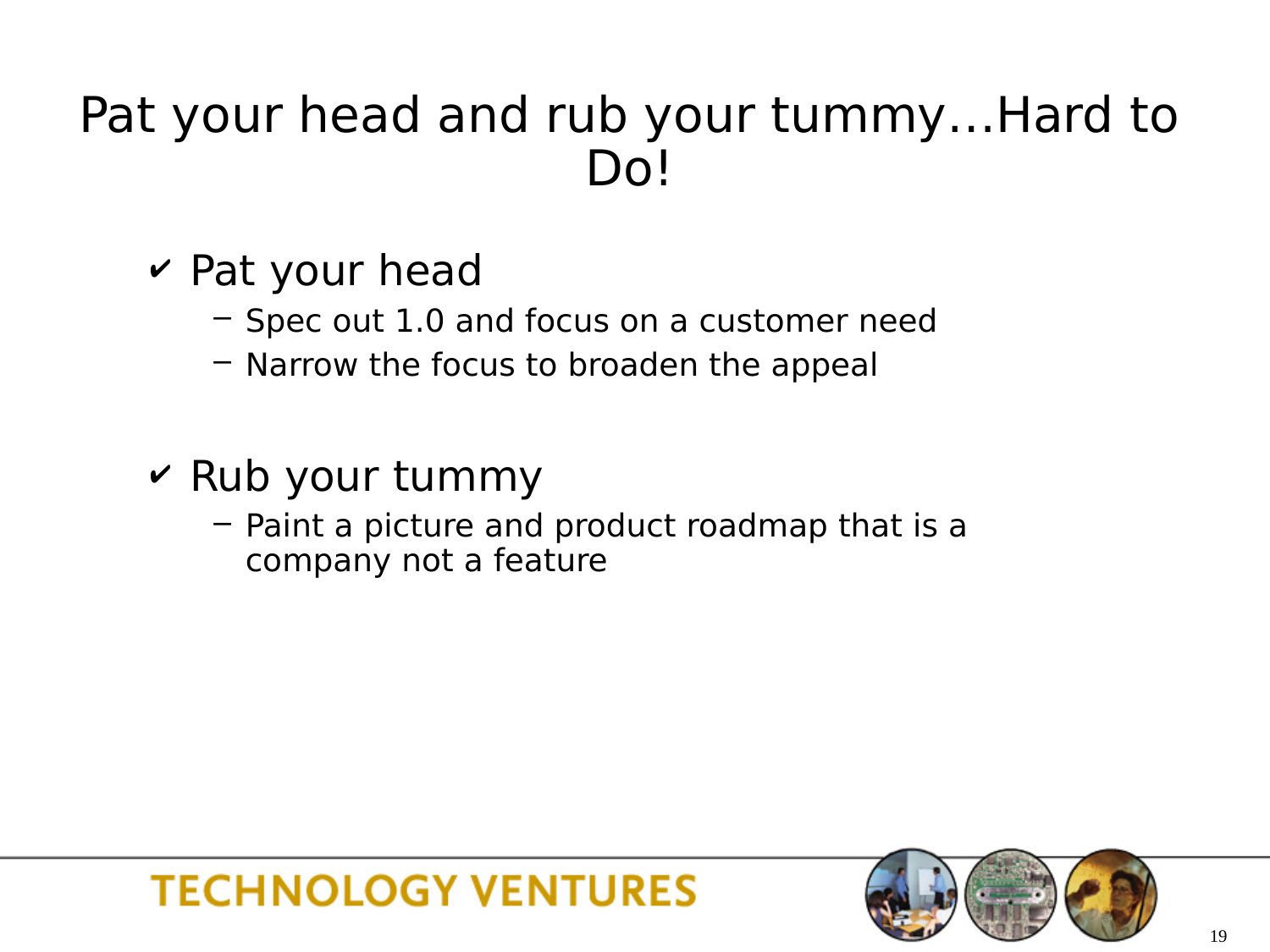

# Pat your head and rub your tummy…Hard to Do!
Pat your head
Spec out 1.0 and focus on a customer need
Narrow the focus to broaden the appeal

Rub your tummy
Paint a picture and product roadmap that is a company not a feature